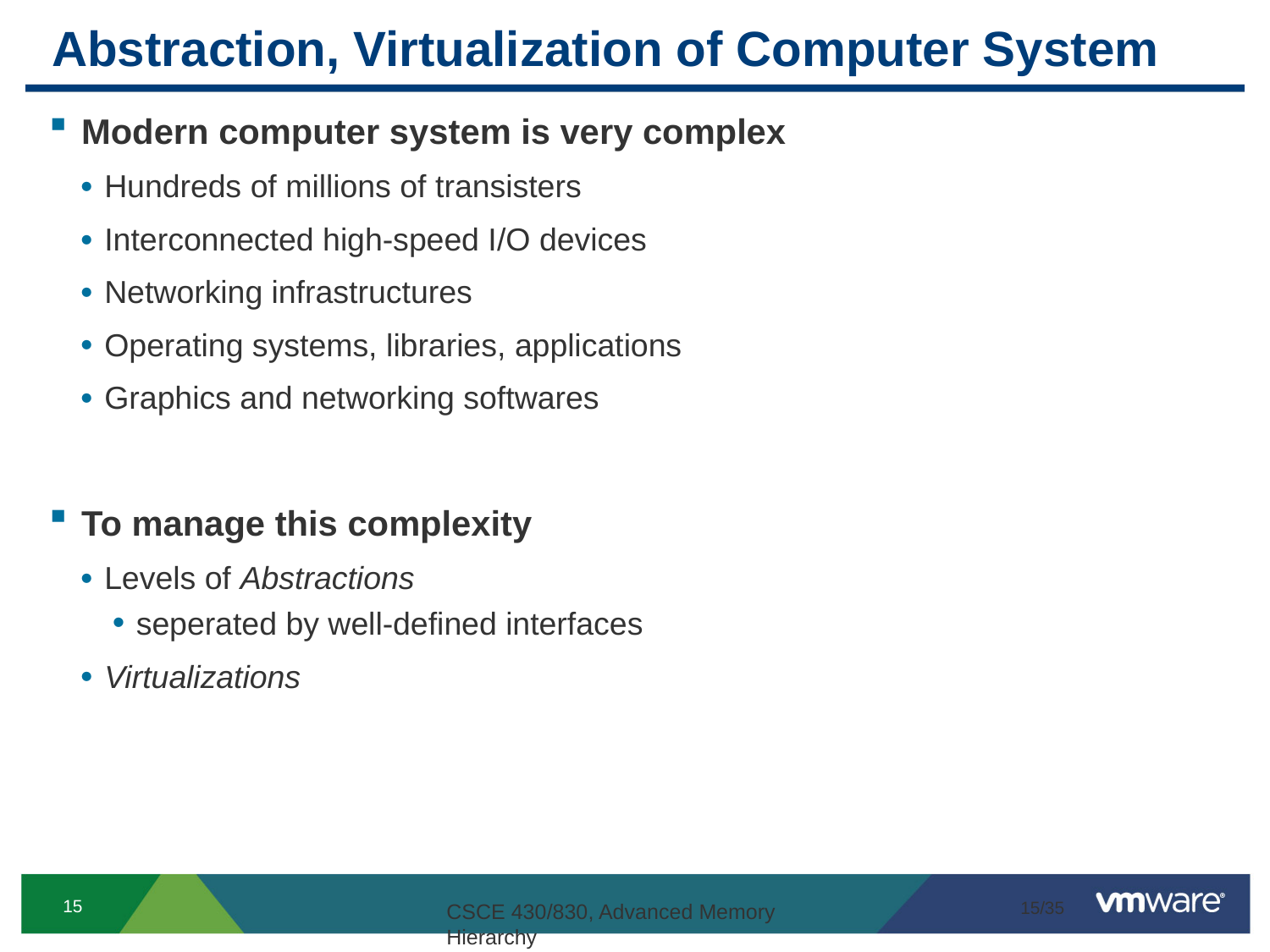

# Abstraction, Virtualization of Computer System
Modern computer system is very complex
Hundreds of millions of transisters
Interconnected high-speed I/O devices
Networking infrastructures
Operating systems, libraries, applications
Graphics and networking softwares

To manage this complexity
Levels of Abstractions
seperated by well-defined interfaces
Virtualizations
1/9/2013
15/35
CSCE 430/830, Advanced Memory Hierarchy